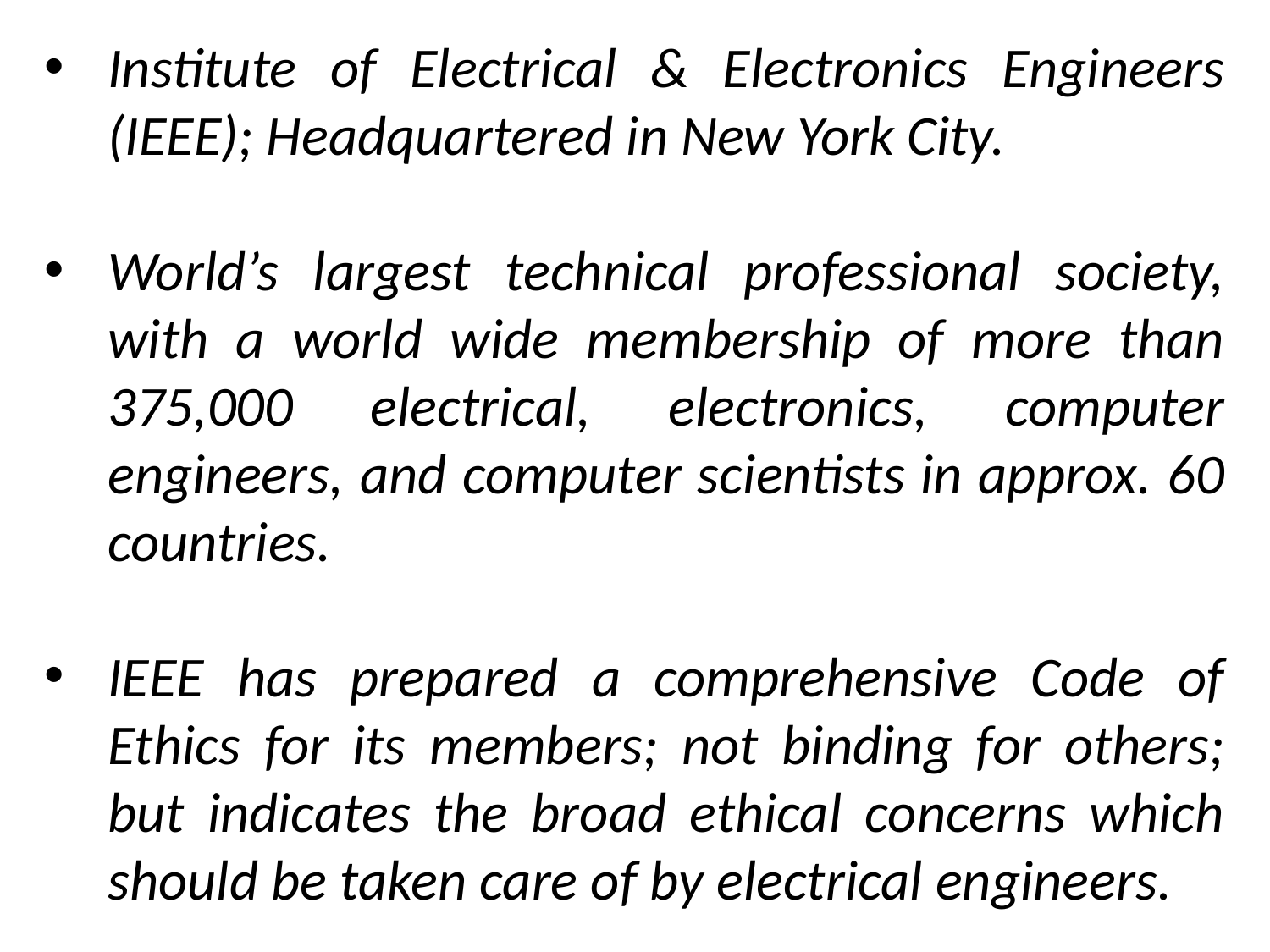

Institute of Electrical & Electronics Engineers (IEEE); Headquartered in New York City.

World’s largest technical professional society, with a world wide membership of more than 375,000 electrical, electronics, computer engineers, and computer scientists in approx. 60 countries.

IEEE has prepared a comprehensive Code of Ethics for its members; not binding for others; but indicates the broad ethical concerns which should be taken care of by electrical engineers.